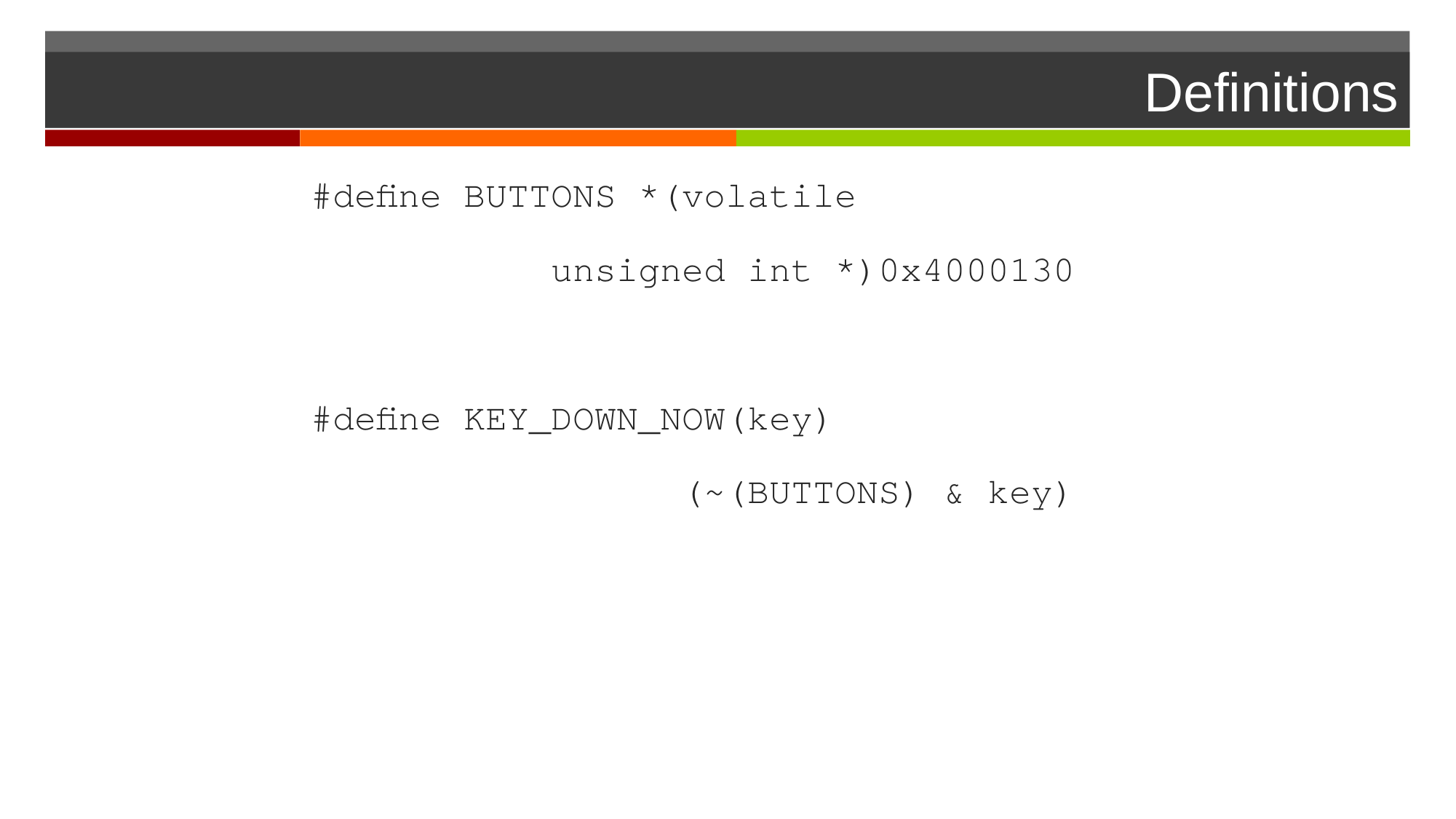

# Definitions
#define BUTTONS *(volatile
		 unsigned int *)0x4000130

#define KEY_DOWN_NOW(key)
			  (~(BUTTONS) & key)